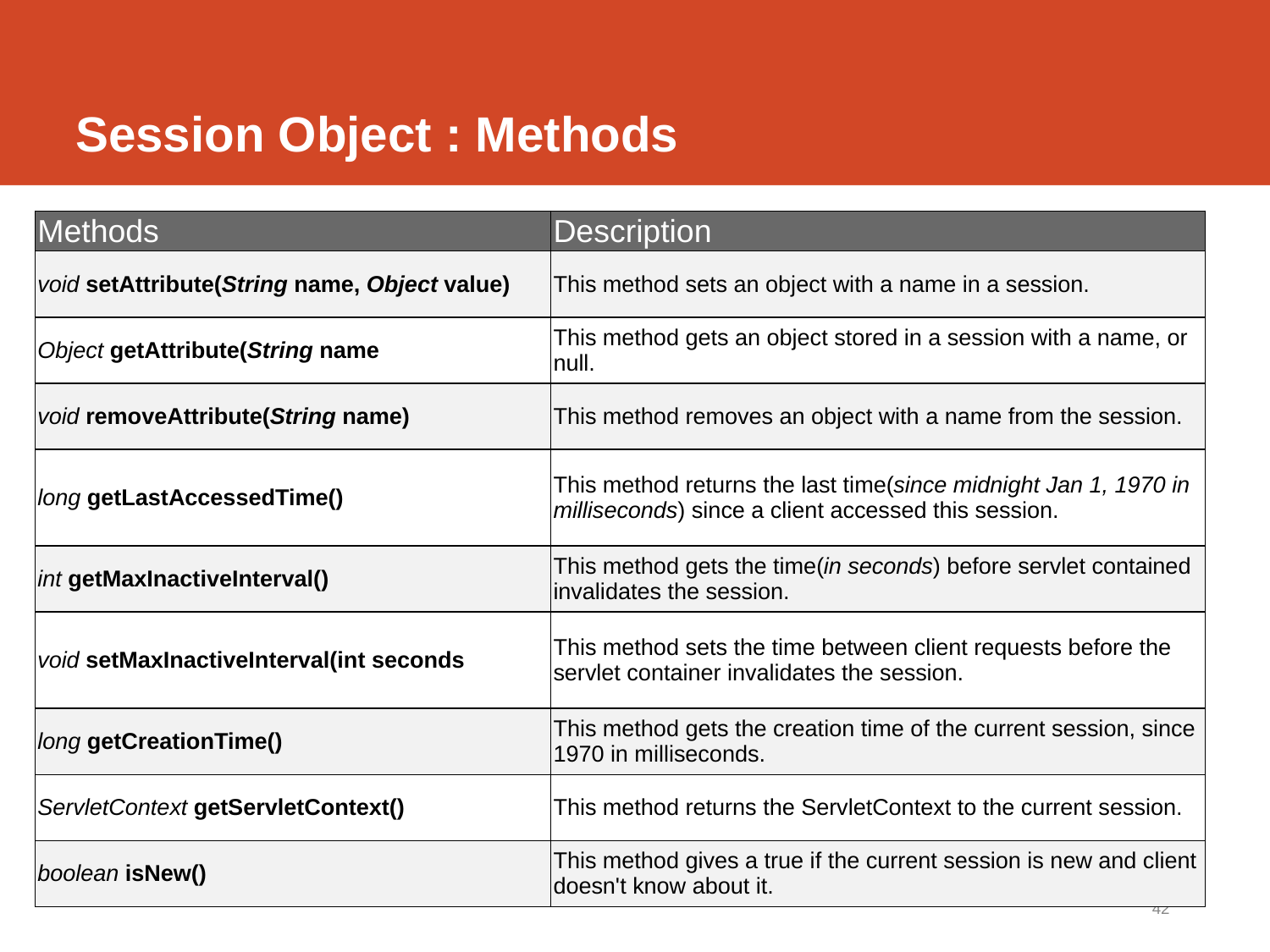

# Session Object : Methods
| Methods | Description |
| --- | --- |
| void setAttribute(String name, Object value) | This method sets an object with a name in a session. |
| Object getAttribute(String name | This method gets an object stored in a session with a name, or null. |
| void removeAttribute(String name) | This method removes an object with a name from the session. |
| long getLastAccessedTime() | This method returns the last time(since midnight Jan 1, 1970 in milliseconds) since a client accessed this session. |
| int getMaxInactiveInterval() | This method gets the time(in seconds) before servlet contained invalidates the session. |
| void setMaxInactiveInterval(int seconds | This method sets the time between client requests before the servlet container invalidates the session. |
| long getCreationTime() | This method gets the creation time of the current session, since 1970 in milliseconds. |
| ServletContext getServletContext() | This method returns the ServletContext to the current session. |
| boolean isNew() | This method gives a true if the current session is new and client doesn't know about it. |
42